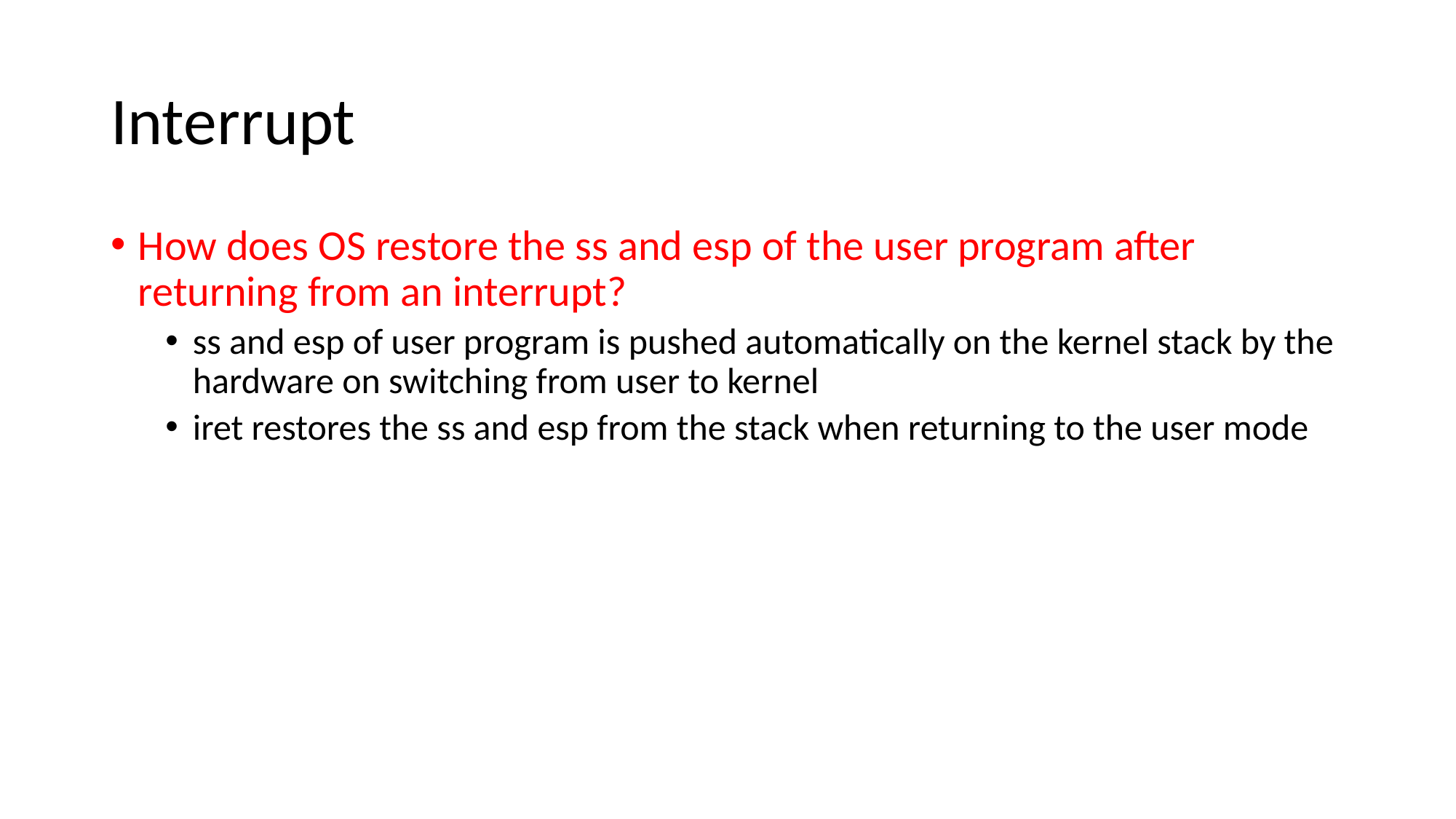

# Interrupt
How does OS restore the ss and esp of the user program after returning from an interrupt?
ss and esp of user program is pushed automatically on the kernel stack by the hardware on switching from user to kernel
iret restores the ss and esp from the stack when returning to the user mode